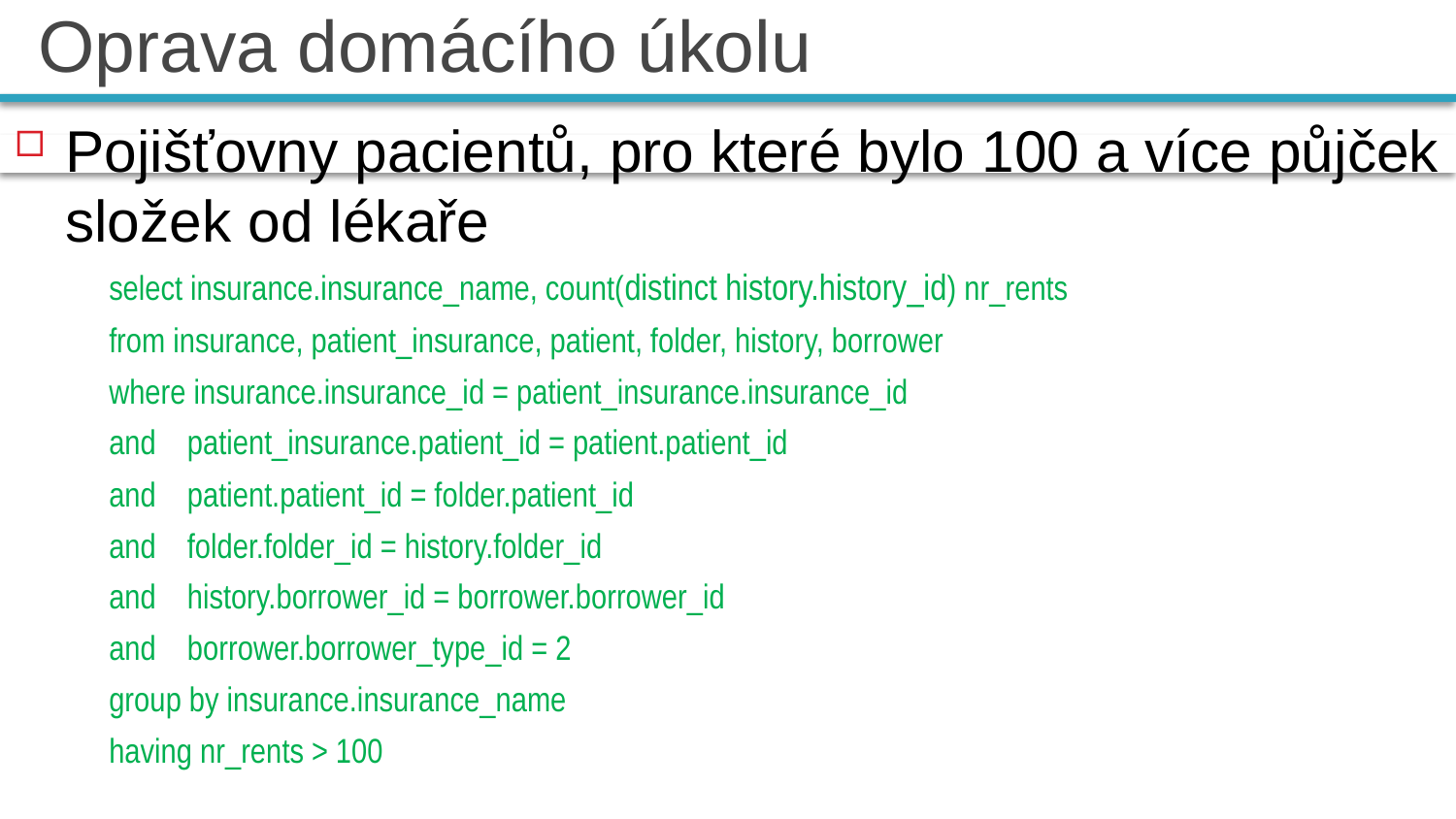

# Oprava domácího úkolu
Pojišťovny pacientů, pro které bylo 100 a více půjček složek od lékaře
select insurance.insurance_name, count(distinct history.history_id) nr_rents
from insurance, patient_insurance, patient, folder, history, borrower
where insurance.insurance_id = patient_insurance.insurance_id
and    patient_insurance.patient_id = patient.patient_id
and    patient.patient_id = folder.patient_id
and    folder.folder_id = history.folder_id
and    history.borrower_id = borrower.borrower_id
and    borrower.borrower_type_id = 2
group by insurance.insurance_name
having nr_rents > 100